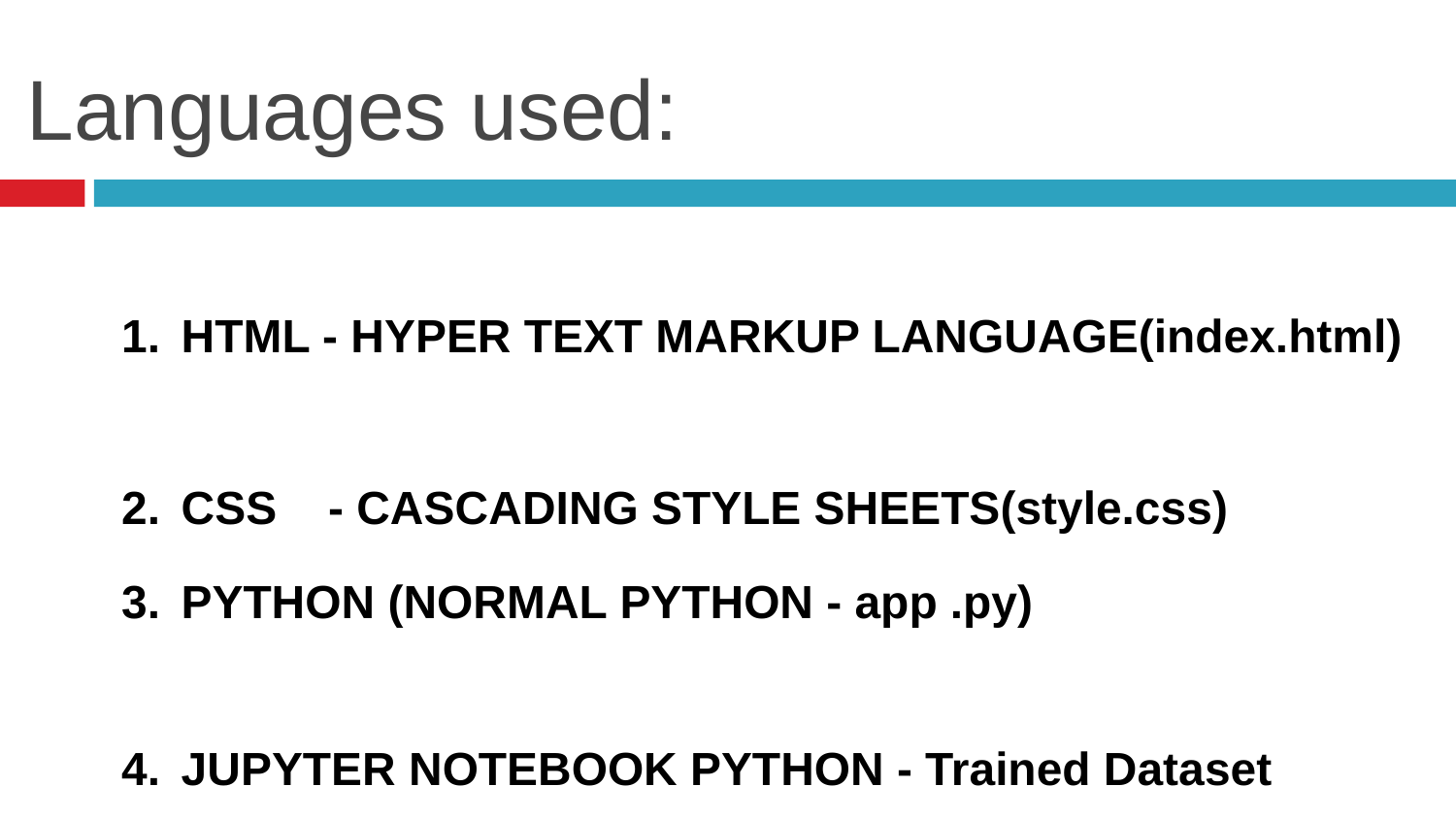

Languages used:
HTML - HYPER TEXT MARKUP LANGUAGE(index.html)
CSS    - CASCADING STYLE SHEETS(style.css)
PYTHON (NORMAL PYTHON - app .py)

JUPYTER NOTEBOOK PYTHON - Trained Dataset Model.jpynb